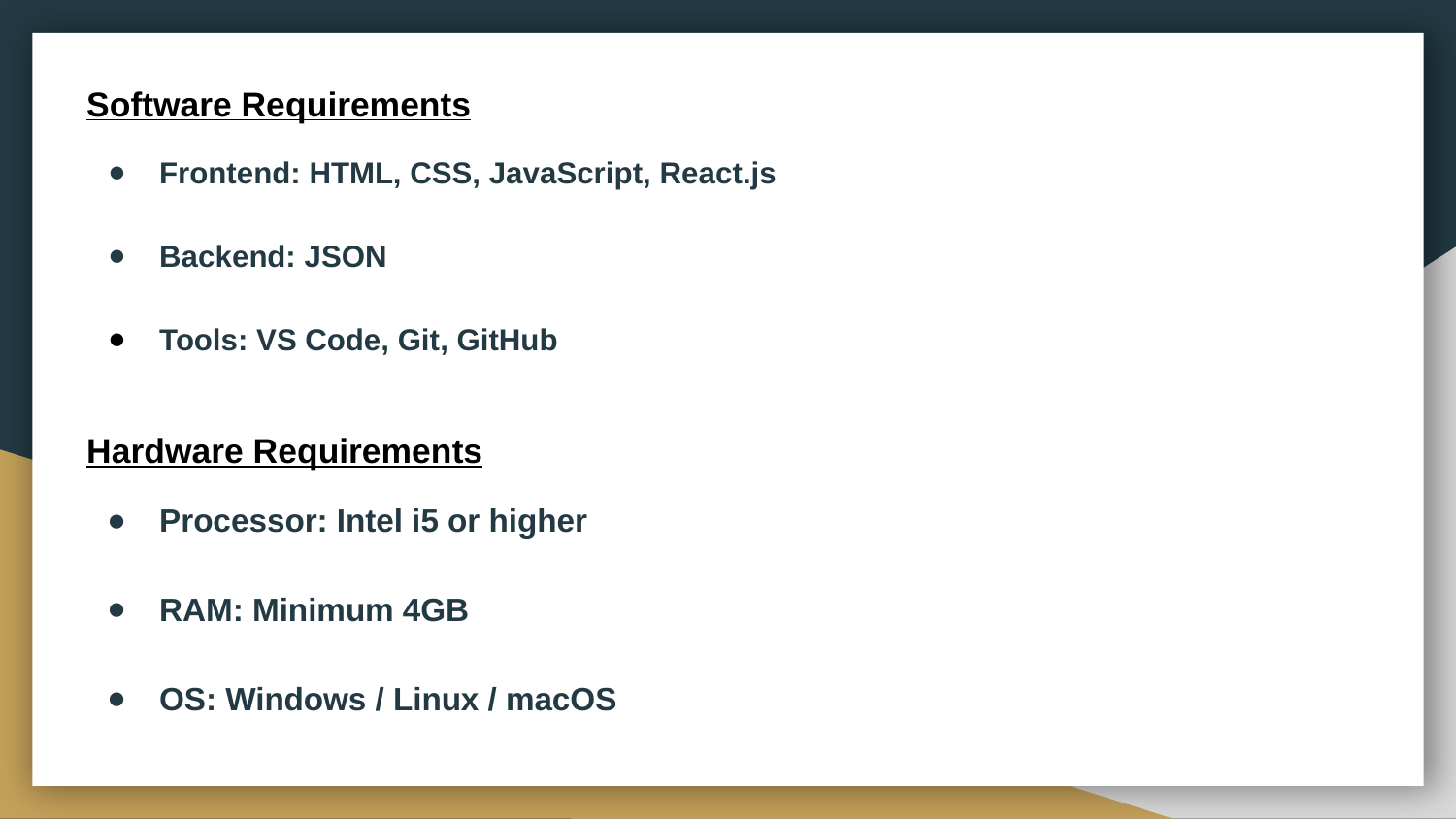

Software Requirements
Frontend: HTML, CSS, JavaScript, React.js
Backend: JSON
Tools: VS Code, Git, GitHub
Hardware Requirements
Processor: Intel i5 or higher
RAM: Minimum 4GB
OS: Windows / Linux / macOS